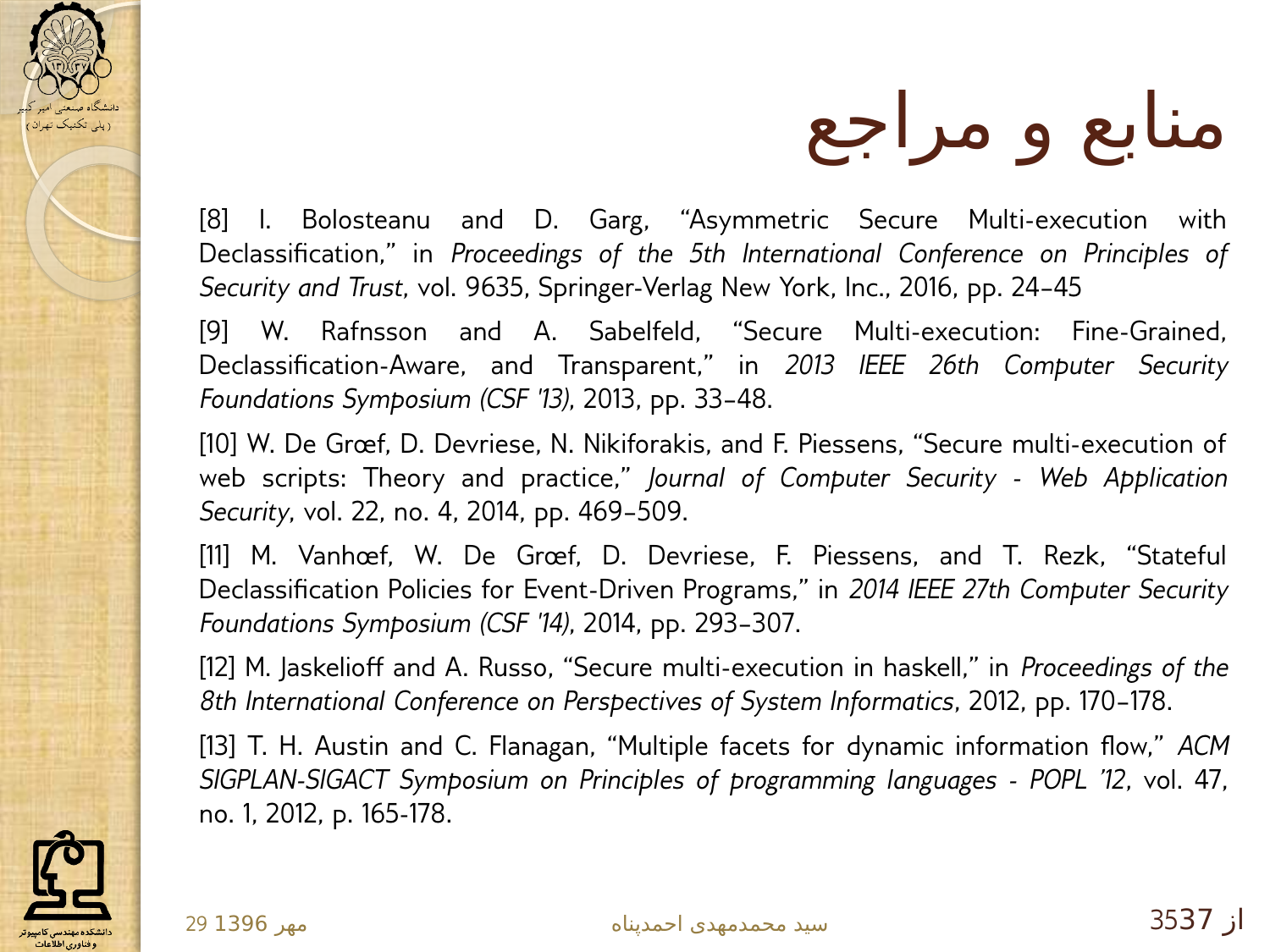

# منابع و مراجع
[8] I. Bolosteanu and D. Garg, “Asymmetric Secure Multi-execution with Declassification,” in Proceedings of the 5th International Conference on Principles of Security and Trust, vol. 9635, Springer-Verlag New York, Inc., 2016, pp. 24–45
[9] W. Rafnsson and A. Sabelfeld, “Secure Multi-execution: Fine-Grained, Declassification-Aware, and Transparent,” in 2013 IEEE 26th Computer Security Foundations Symposium (CSF '13), 2013, pp. 33–48.
[10] W. De Groef, D. Devriese, N. Nikiforakis, and F. Piessens, “Secure multi-execution of web scripts: Theory and practice,” Journal of Computer Security - Web Application Security, vol. 22, no. 4, 2014, pp. 469–509.
[11] M. Vanhoef, W. De Groef, D. Devriese, F. Piessens, and T. Rezk, “Stateful Declassification Policies for Event-Driven Programs,” in 2014 IEEE 27th Computer Security Foundations Symposium (CSF '14), 2014, pp. 293–307.
[12] M. Jaskelioff and A. Russo, “Secure multi-execution in haskell,” in Proceedings of the 8th International Conference on Perspectives of System Informatics, 2012, pp. 170–178.
[13] T. H. Austin and C. Flanagan, “Multiple facets for dynamic information flow,” ACM SIGPLAN-SIGACT Symposium on Principles of programming languages - POPL ’12, vol. 47, no. 1, 2012, p. 165-178.
35از 37